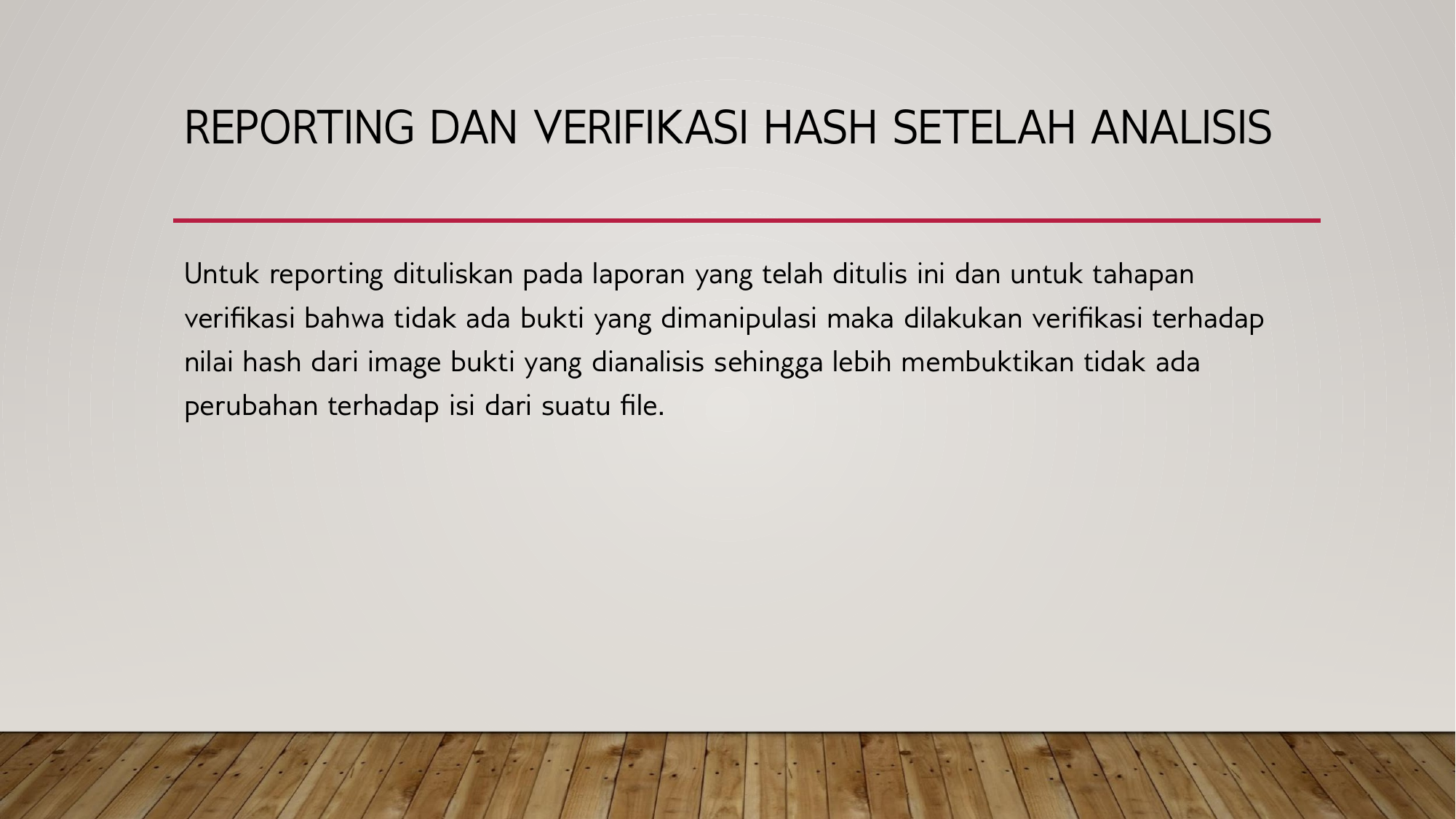

# REPORTING DAN VERIFIKASI HASH SETELAH ANALISIS
Untuk reporting dituliskan pada laporan yang telah ditulis ini dan untuk tahapan verifikasi bahwa tidak ada bukti yang dimanipulasi maka dilakukan verifikasi terhadap nilai hash dari image bukti yang dianalisis sehingga lebih membuktikan tidak ada perubahan terhadap isi dari suatu file.